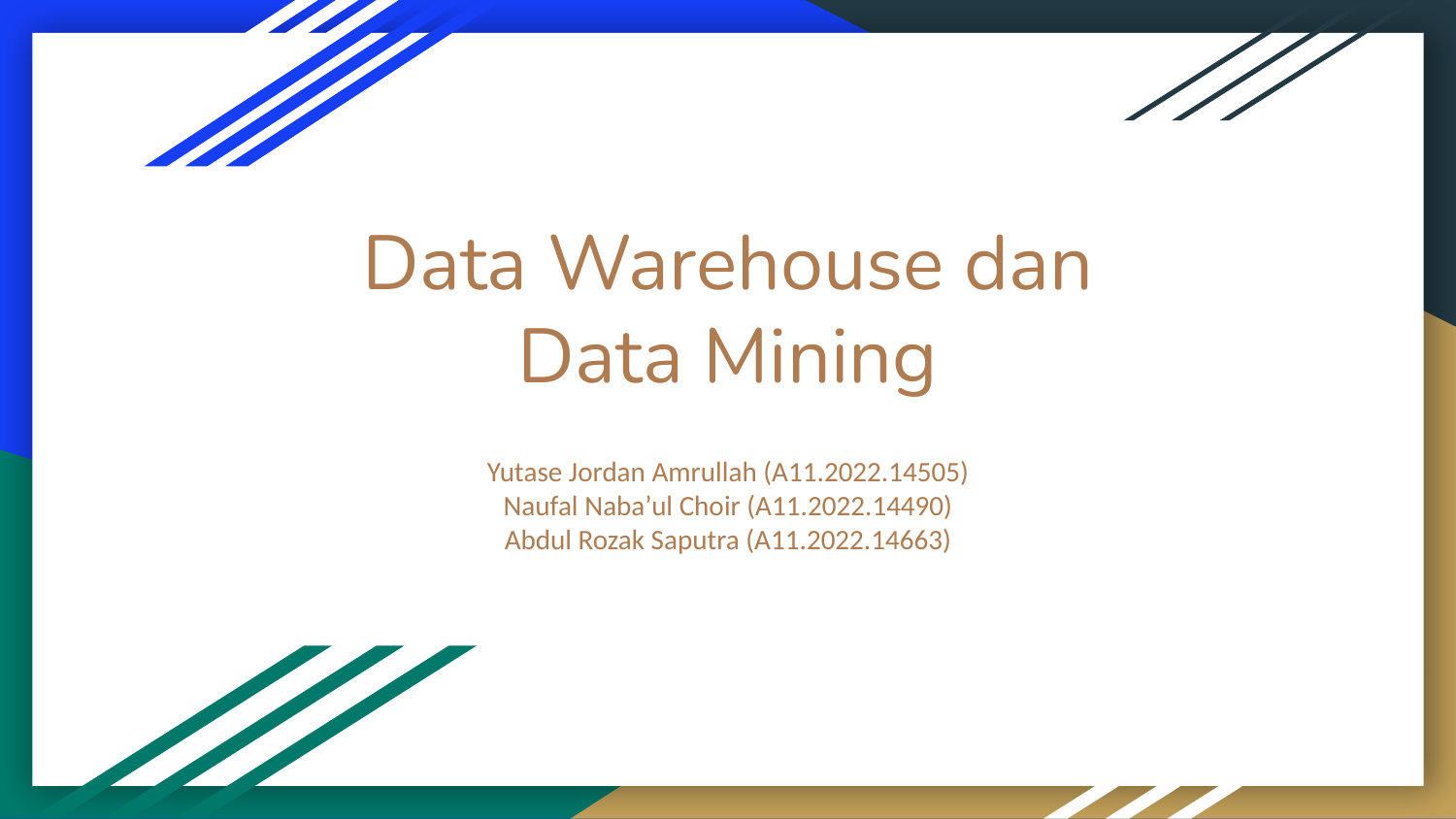

# Data Warehouse dan Data Mining
Yutase Jordan Amrullah (A11.2022.14505)
Naufal Naba’ul Choir (A11.2022.14490)
Abdul Rozak Saputra (A11.2022.14663)